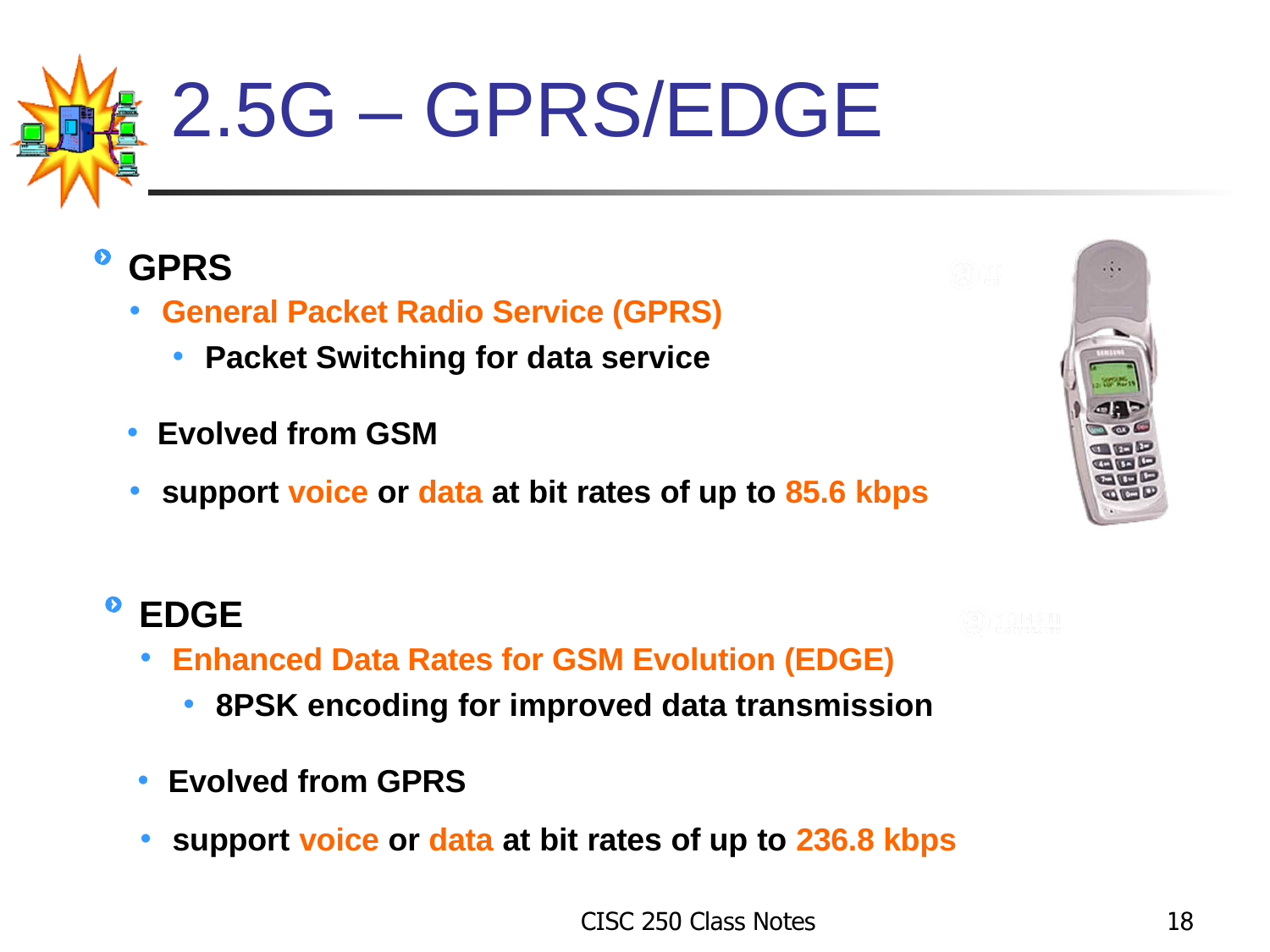

# 2.5G – GPRS/EDGE

GPRS
General Packet Radio Service (GPRS)
Packet Switching for data service

Evolved from GSM
support voice or data at bit rates of up to 85.6 kbps

EDGE
Enhanced Data Rates for GSM Evolution (EDGE)
8PSK encoding for improved data transmission

Evolved from GPRS
support voice or data at bit rates of up to 236.8 kbps

CISC 250 Class Notes
18